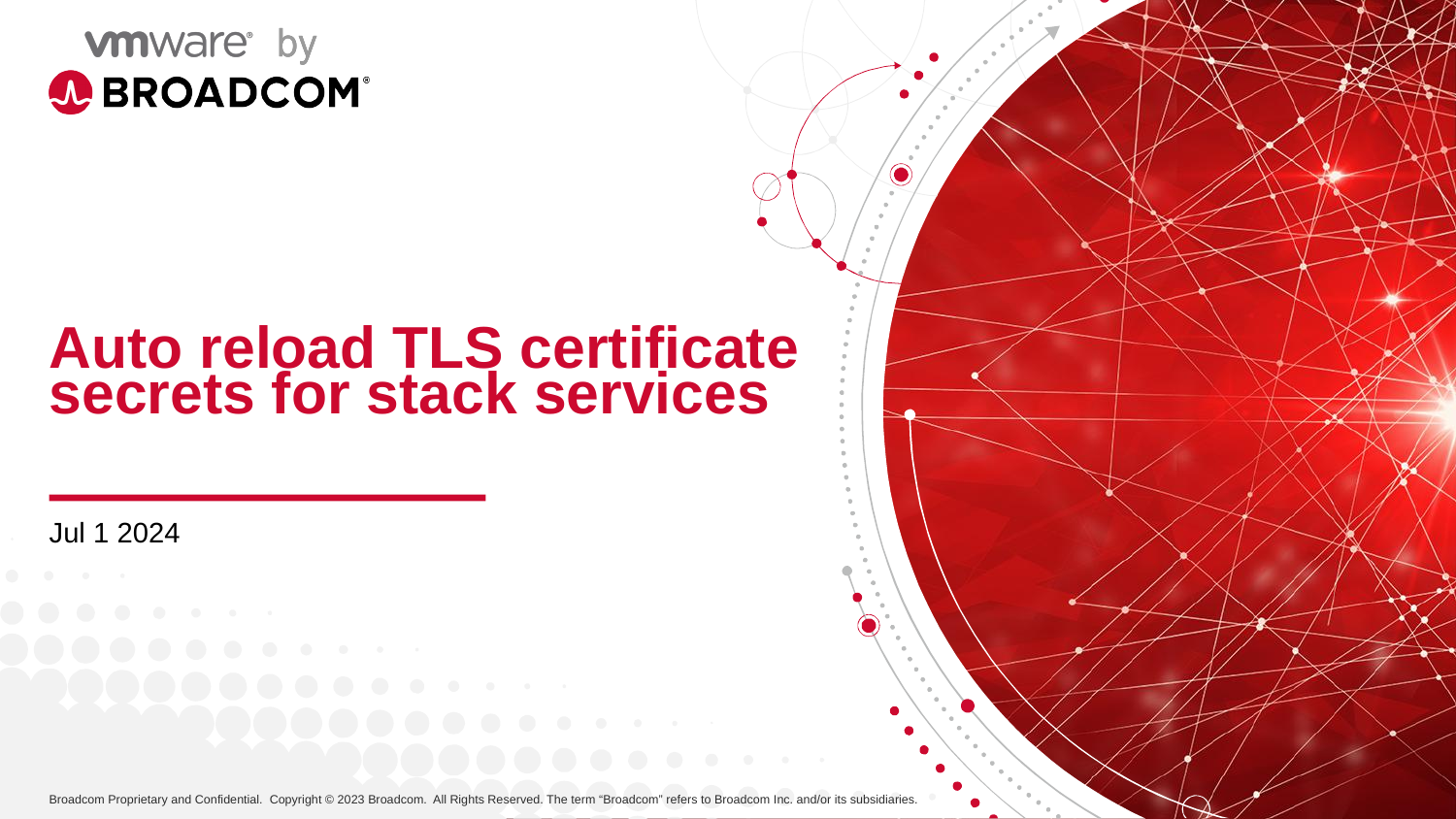

Auto reload TLS certificate secrets for stack services
Jul 1 2024